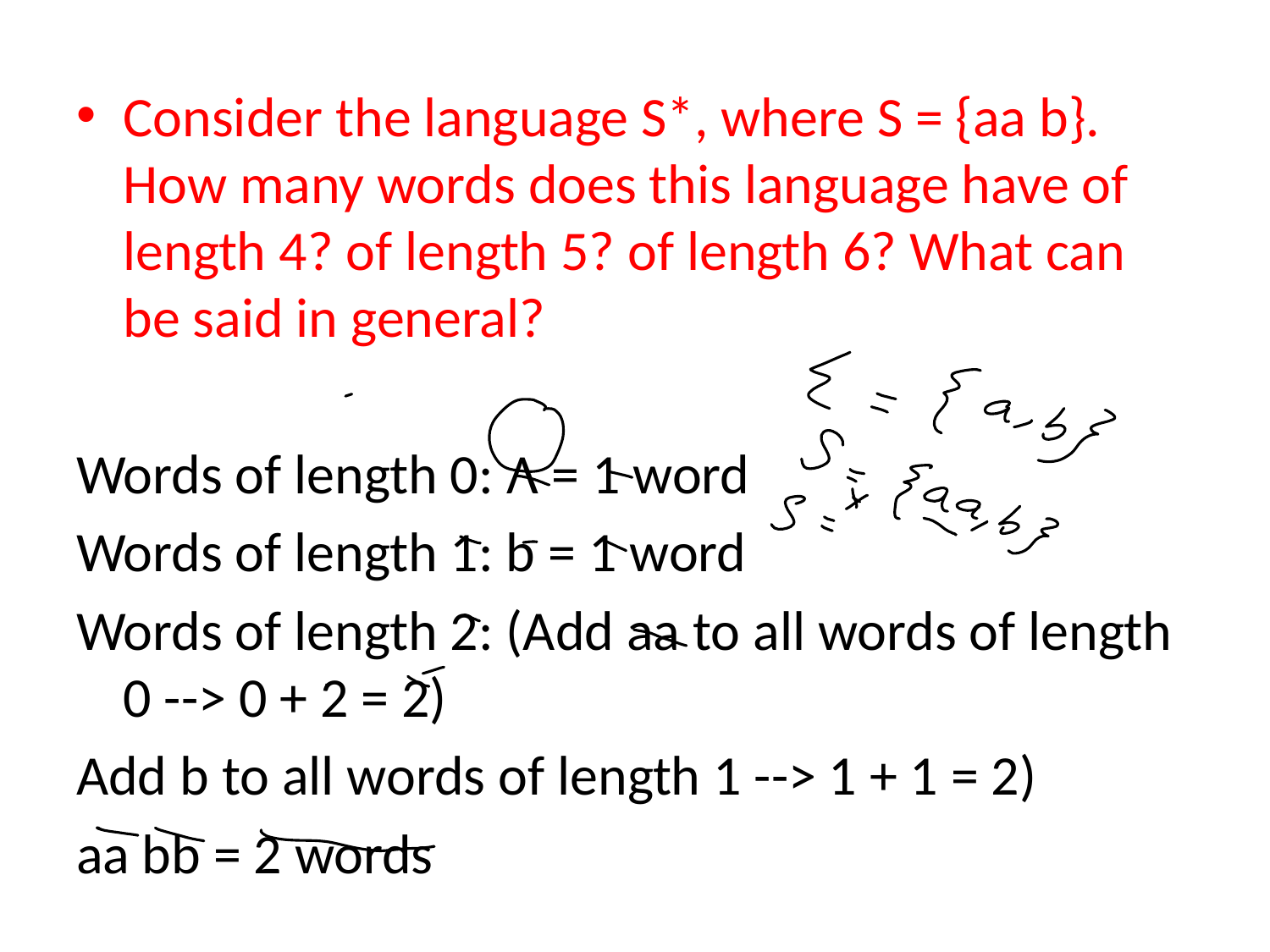

Consider the language S*, where S = {aa b}. How many words does this language have of length 4? of length 5? of length 6? What can be said in general?

Words of length 0: Λ = 1 word
Words of length 1: b = 1 word
Words of length 2: (Add aa to all words of length 0 --> 0 + 2 = 2)
Add b to all words of length 1 --> 1 + 1 = 2)
aa bb = 2 words